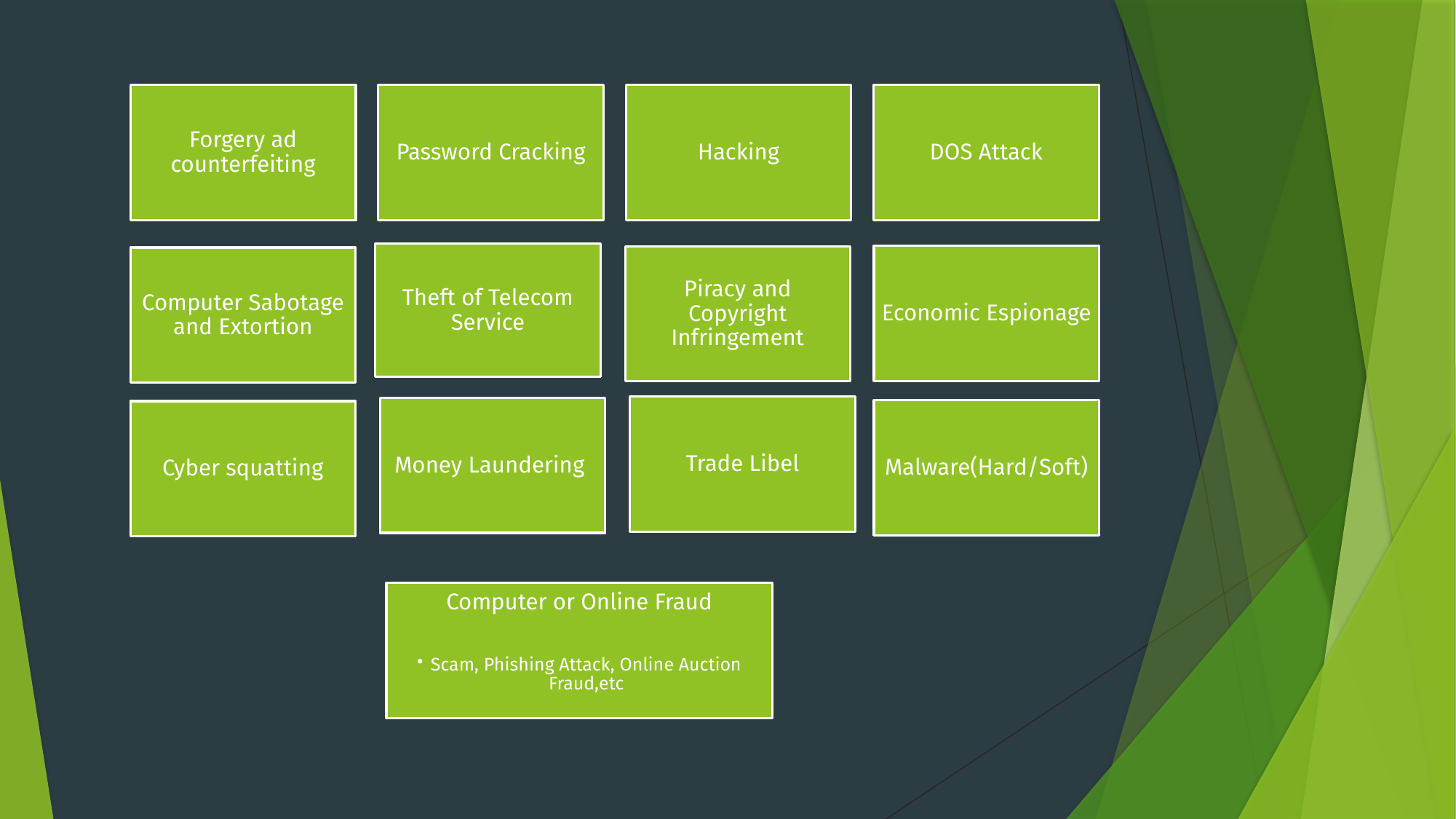

Forgery ad counterfeiting
Password Cracking
Hacking
DOS Attack
Computer Sabotage and Extortion
Theft of Telecom Service
Piracy and Copyright Infringement
Economic Espionage
Money Laundering
Cyber squatting
Trade Libel
Malware(Hard/Soft)
Computer or Online Fraud

Scam, Phishing Attack, Online Auction Fraud,etc